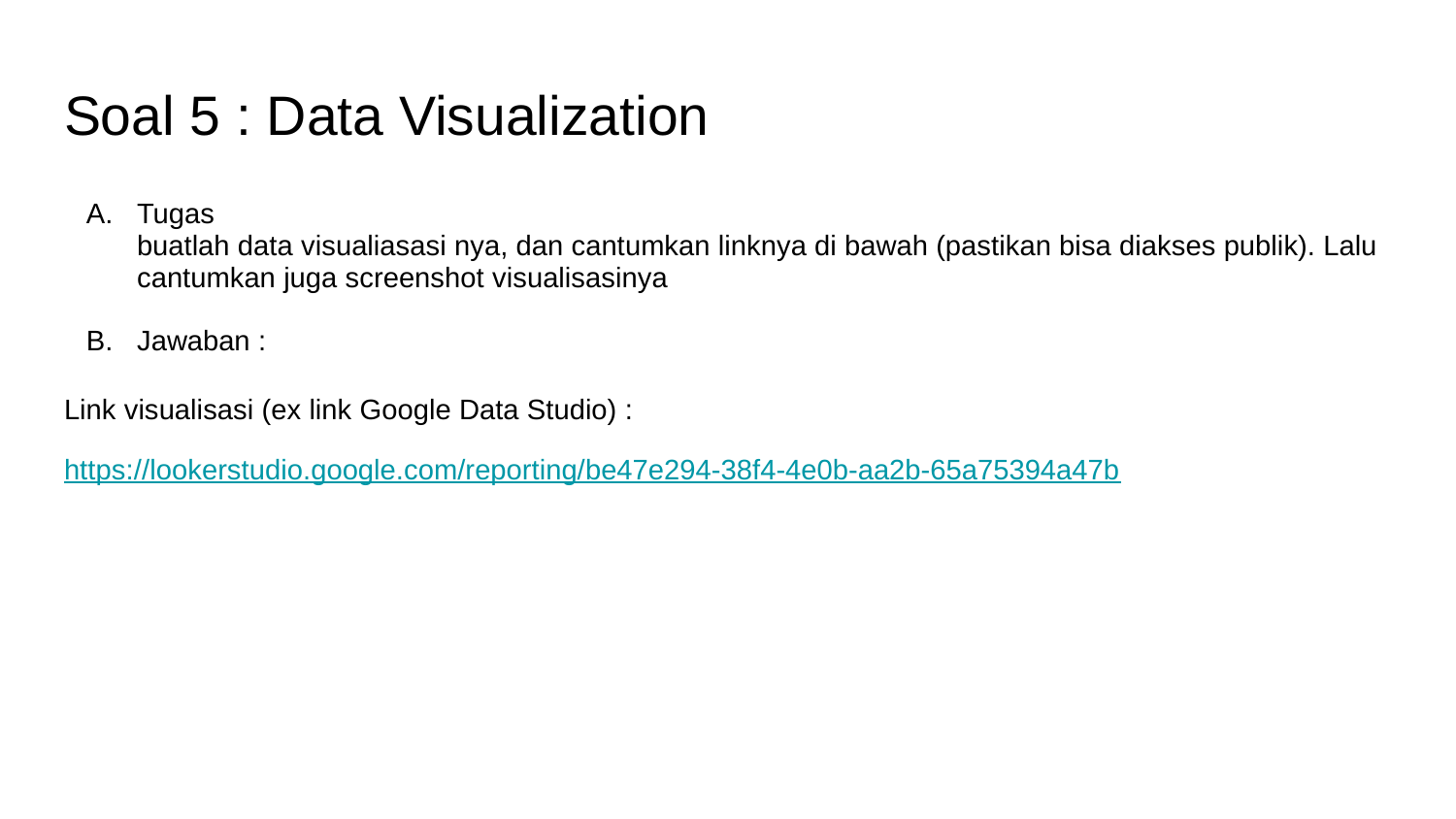

# Soal 5 : Data Visualization
Tugas
buatlah data visualiasasi nya, dan cantumkan linknya di bawah (pastikan bisa diakses publik). Lalu cantumkan juga screenshot visualisasinya
Jawaban :

Link visualisasi (ex link Google Data Studio) :
https://lookerstudio.google.com/reporting/be47e294-38f4-4e0b-aa2b-65a75394a47b